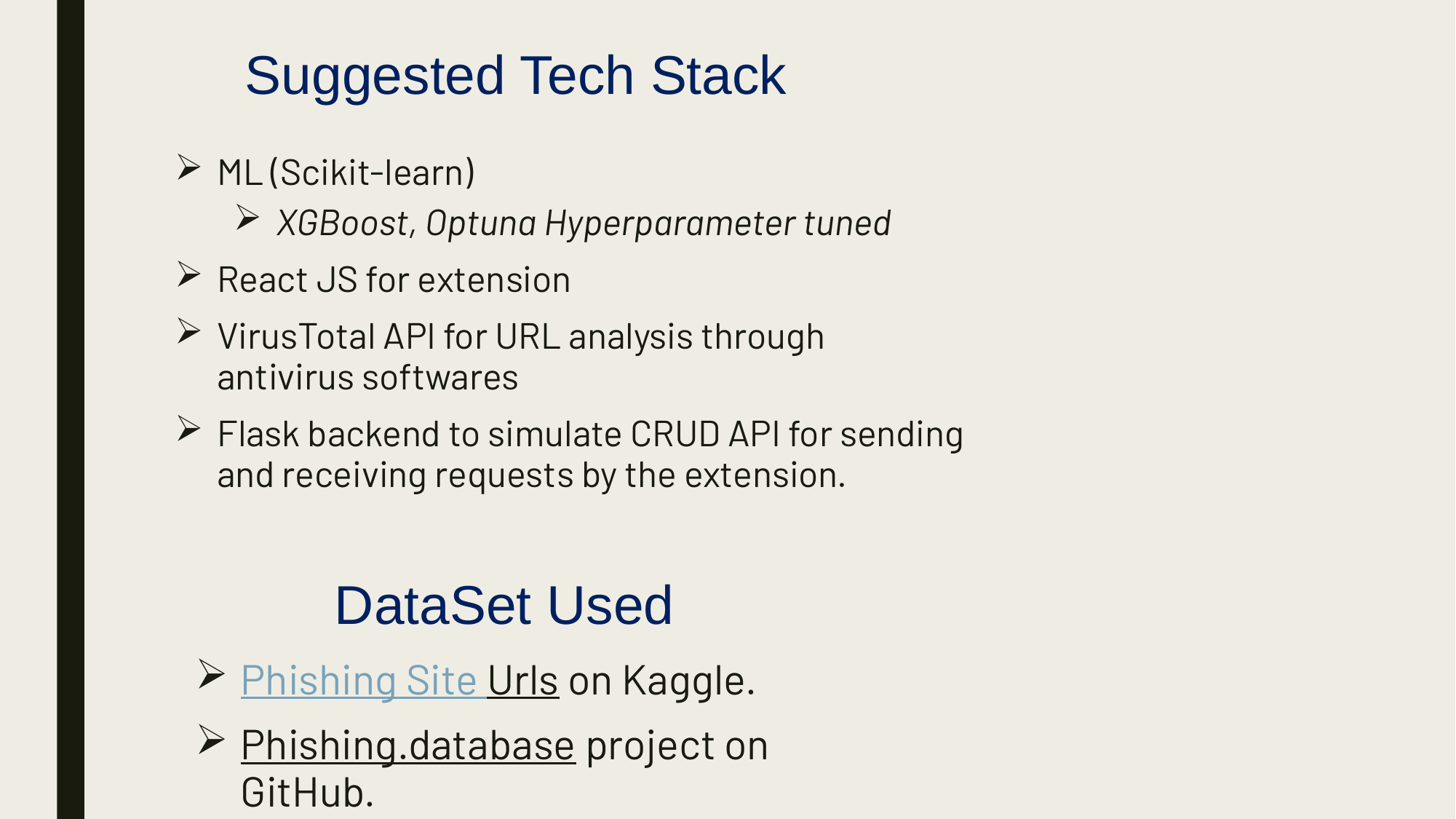

# Suggested Tech Stack
ML (Scikit-learn)
XGBoost, Optuna Hyperparameter tuned
React JS for extension
VirusTotal API for URL analysis through antivirus softwares
Flask backend to simulate CRUD API for sending and receiving requests by the extension.
DataSet Used
Phishing Site Urls on Kaggle.
Phishing.database project on GitHub.